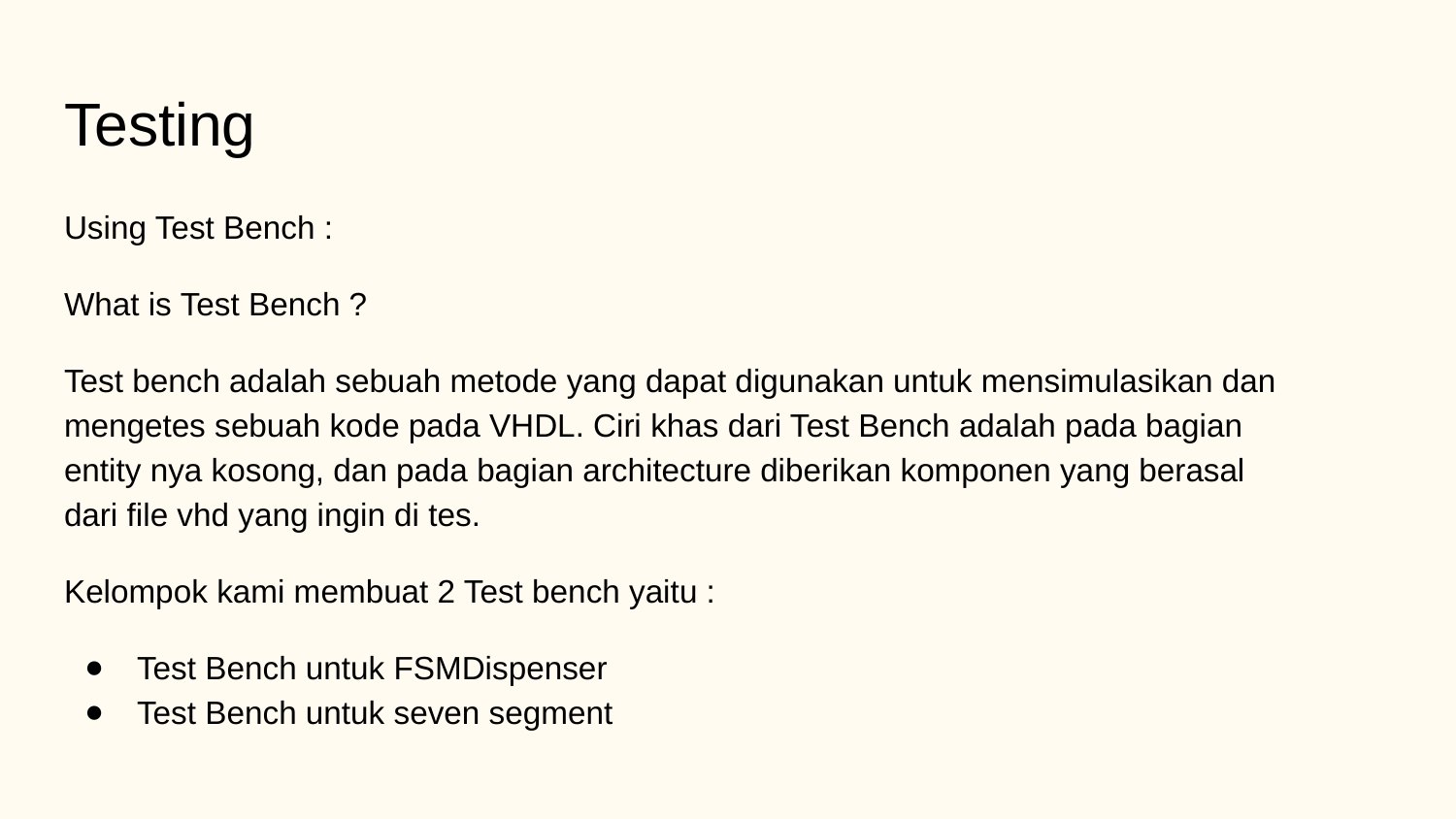

# Testing
Using Test Bench :
What is Test Bench ?
Test bench adalah sebuah metode yang dapat digunakan untuk mensimulasikan dan mengetes sebuah kode pada VHDL. Ciri khas dari Test Bench adalah pada bagian entity nya kosong, dan pada bagian architecture diberikan komponen yang berasal dari file vhd yang ingin di tes.
Kelompok kami membuat 2 Test bench yaitu :
Test Bench untuk FSMDispenser
Test Bench untuk seven segment